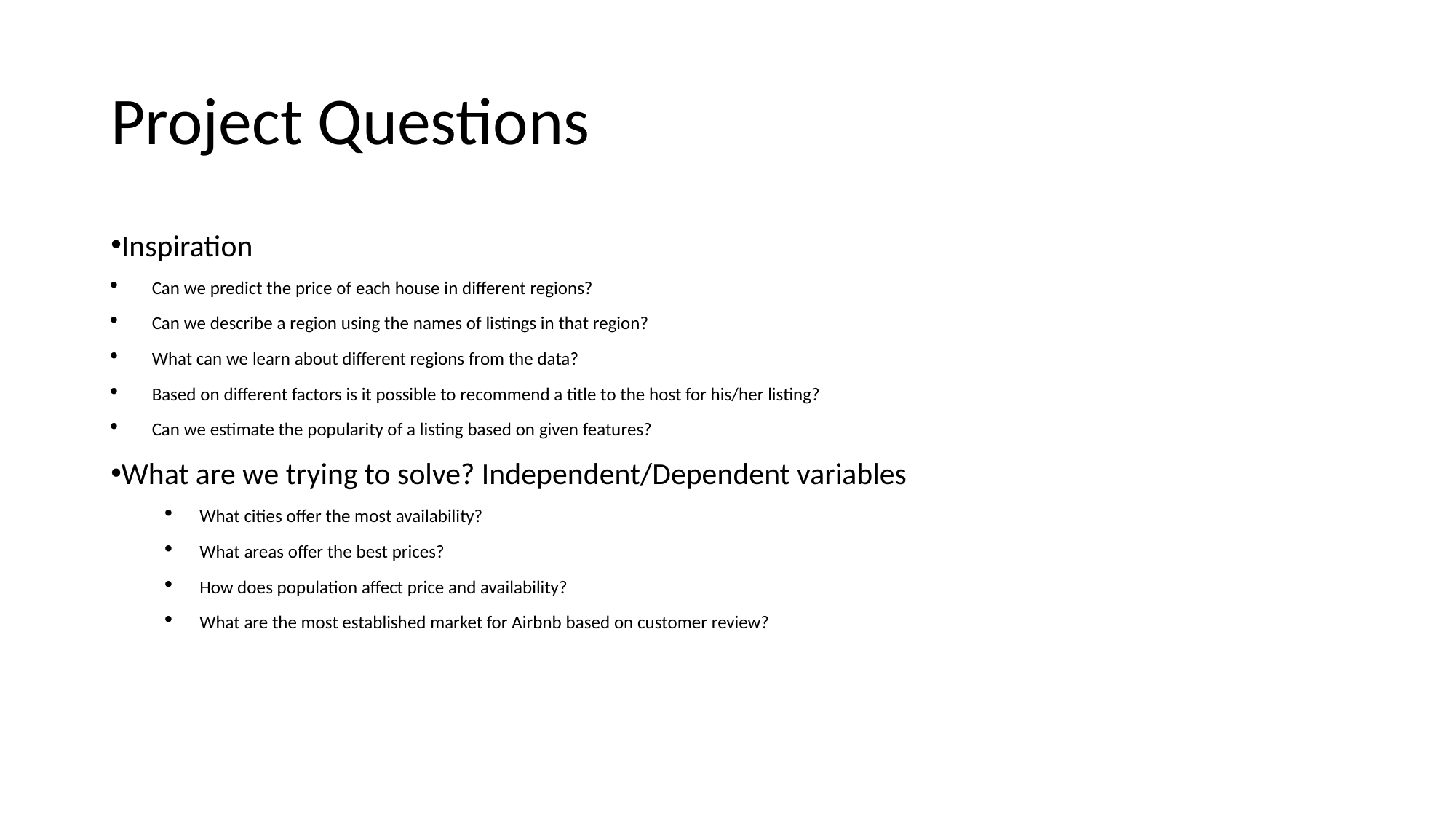

# Project Questions
Inspiration
Can we predict the price of each house in different regions?
Can we describe a region using the names of listings in that region?
What can we learn about different regions from the data?
Based on different factors is it possible to recommend a title to the host for his/her listing?
Can we estimate the popularity of a listing based on given features?
What are we trying to solve? Independent/Dependent variables
What cities offer the most availability?
What areas offer the best prices?
How does population affect price and availability?
What are the most established market for Airbnb based on customer review?